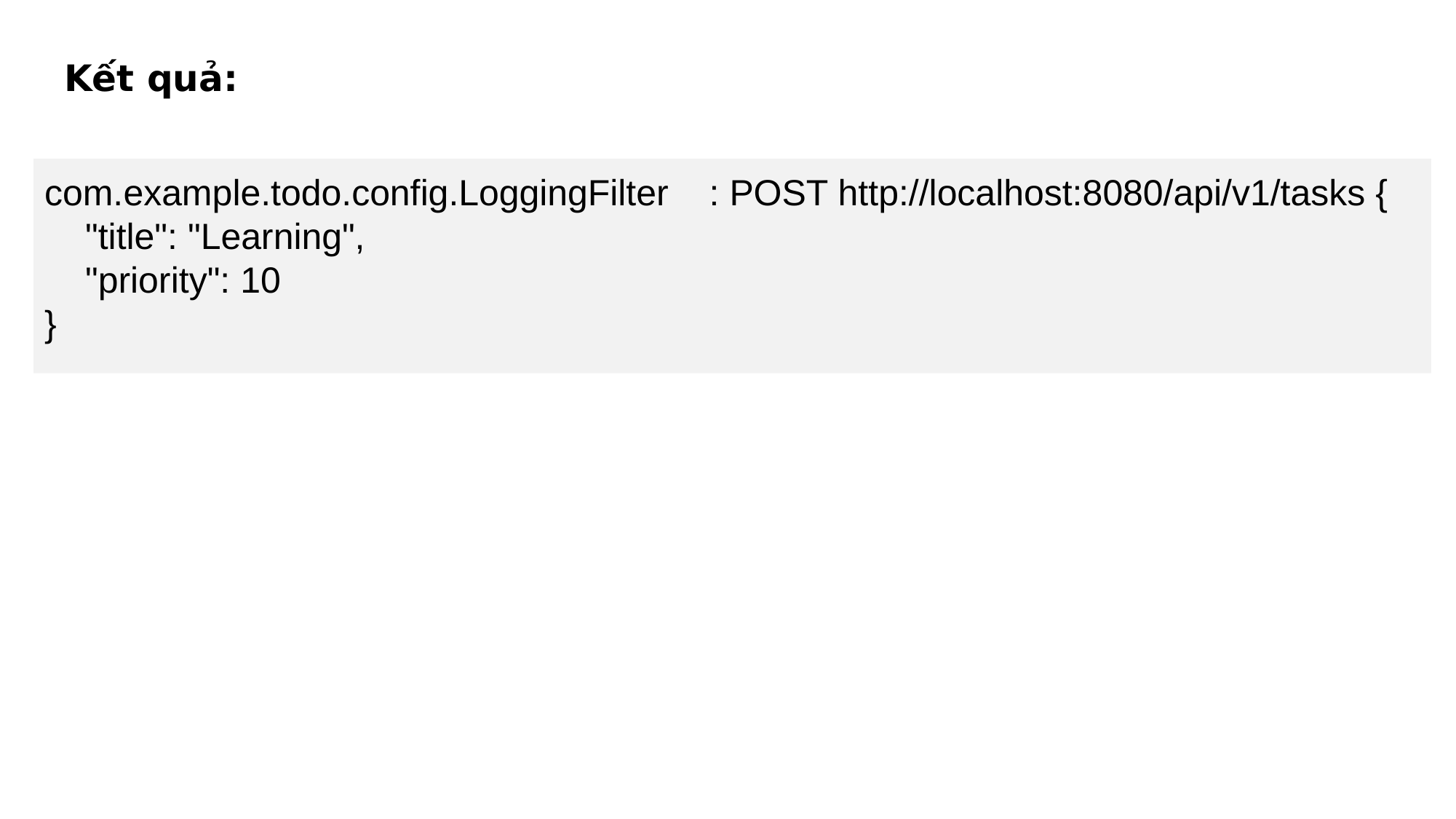

Kết quả:
com.example.todo.config.LoggingFilter    : POST http://localhost:8080/api/v1/tasks {
    "title": "Learning",
    "priority": 10
}